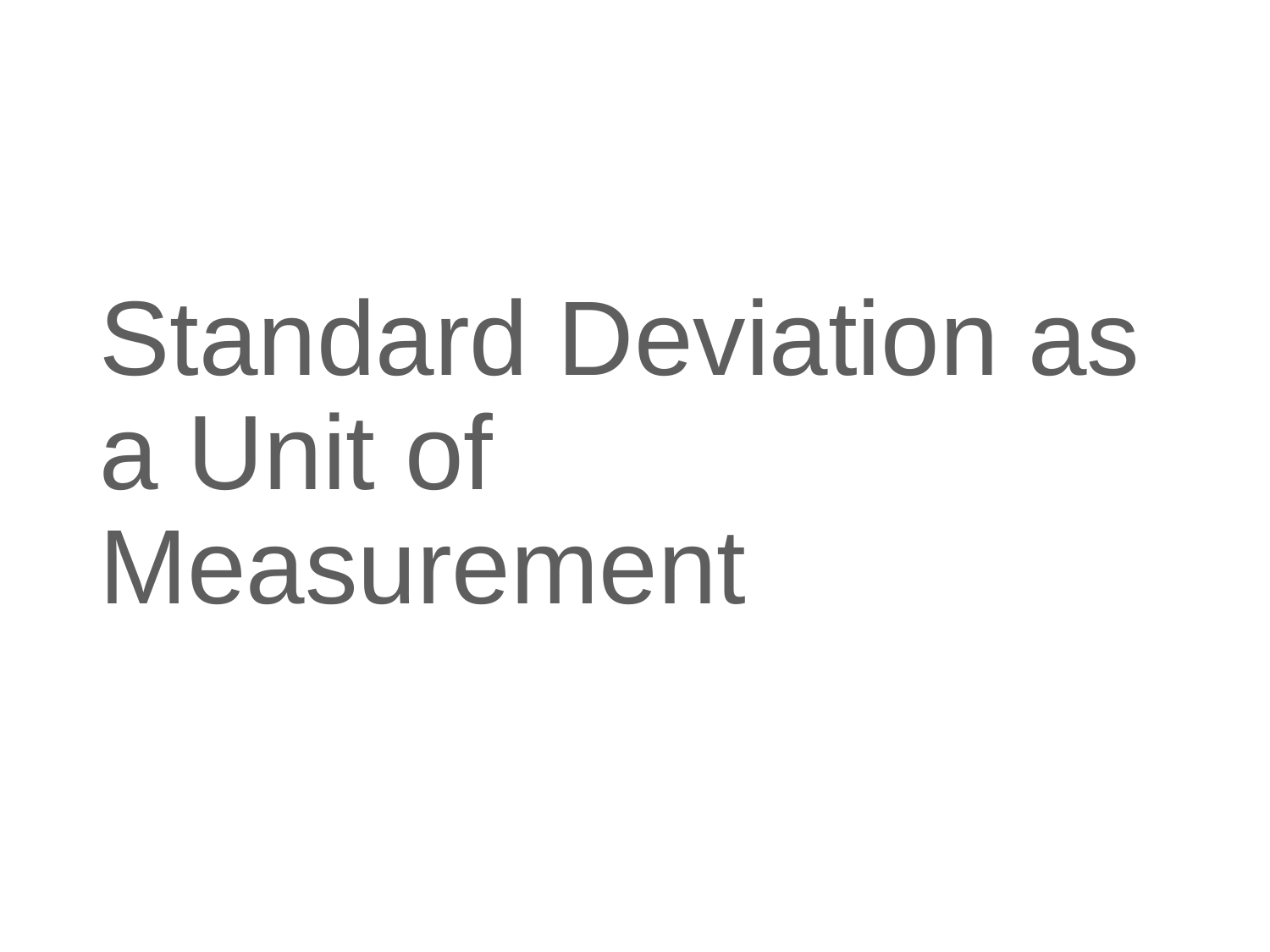

# Standard Deviation as a Unit of Measurement